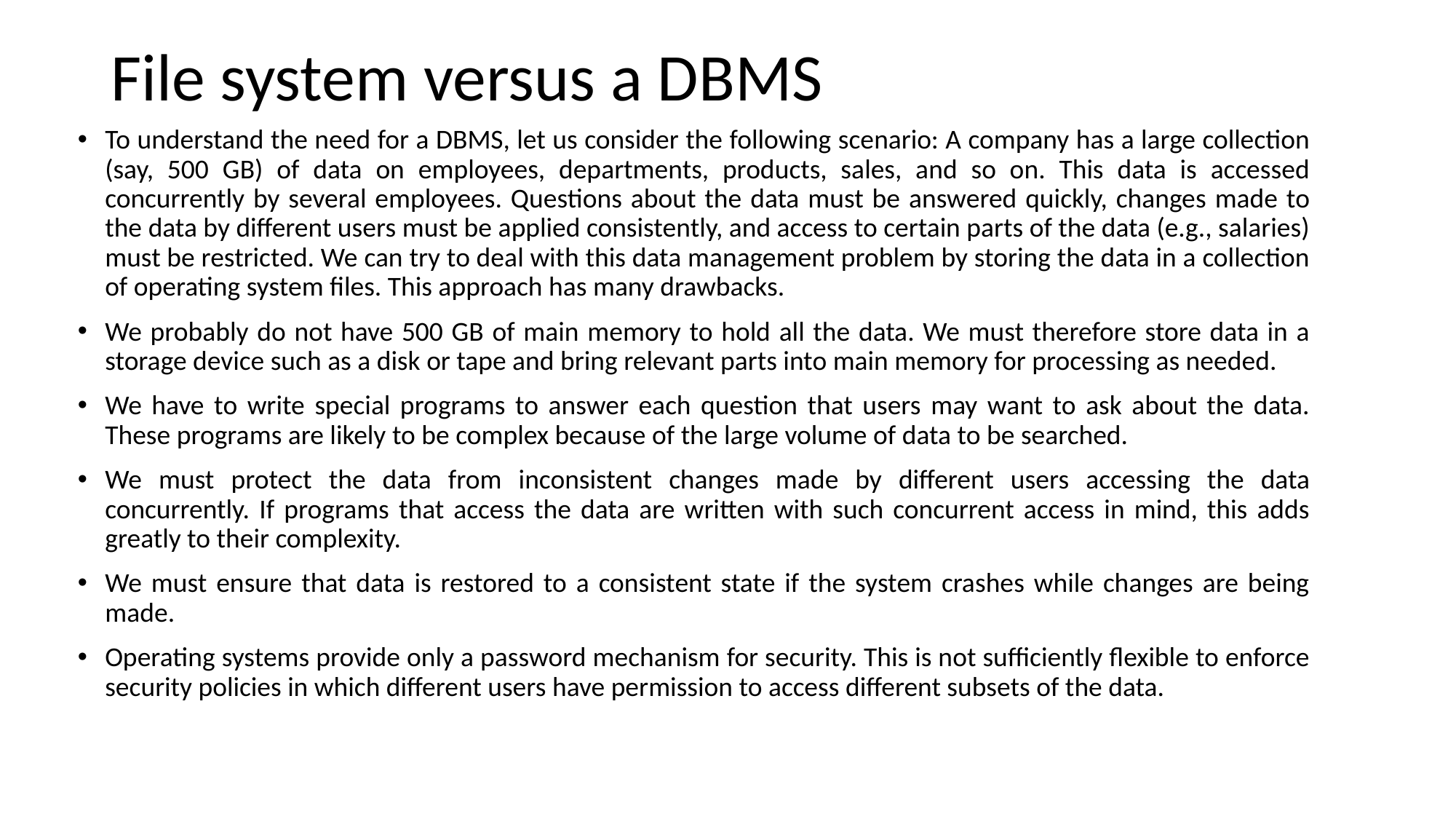

# File system versus a DBMS
To understand the need for a DBMS, let us consider the following scenario: A company has a large collection (say, 500 GB) of data on employees, departments, products, sales, and so on. This data is accessed concurrently by several employees. Questions about the data must be answered quickly, changes made to the data by different users must be applied consistently, and access to certain parts of the data (e.g., salaries) must be restricted. We can try to deal with this data management problem by storing the data in a collection of operating system files. This approach has many drawbacks.
We probably do not have 500 GB of main memory to hold all the data. We must therefore store data in a storage device such as a disk or tape and bring relevant parts into main memory for processing as needed.
We have to write special programs to answer each question that users may want to ask about the data. These programs are likely to be complex because of the large volume of data to be searched.
We must protect the data from inconsistent changes made by different users accessing the data concurrently. If programs that access the data are written with such concurrent access in mind, this adds greatly to their complexity.
We must ensure that data is restored to a consistent state if the system crashes while changes are being made.
Operating systems provide only a password mechanism for security. This is not sufficiently flexible to enforce security policies in which different users have permission to access different subsets of the data.